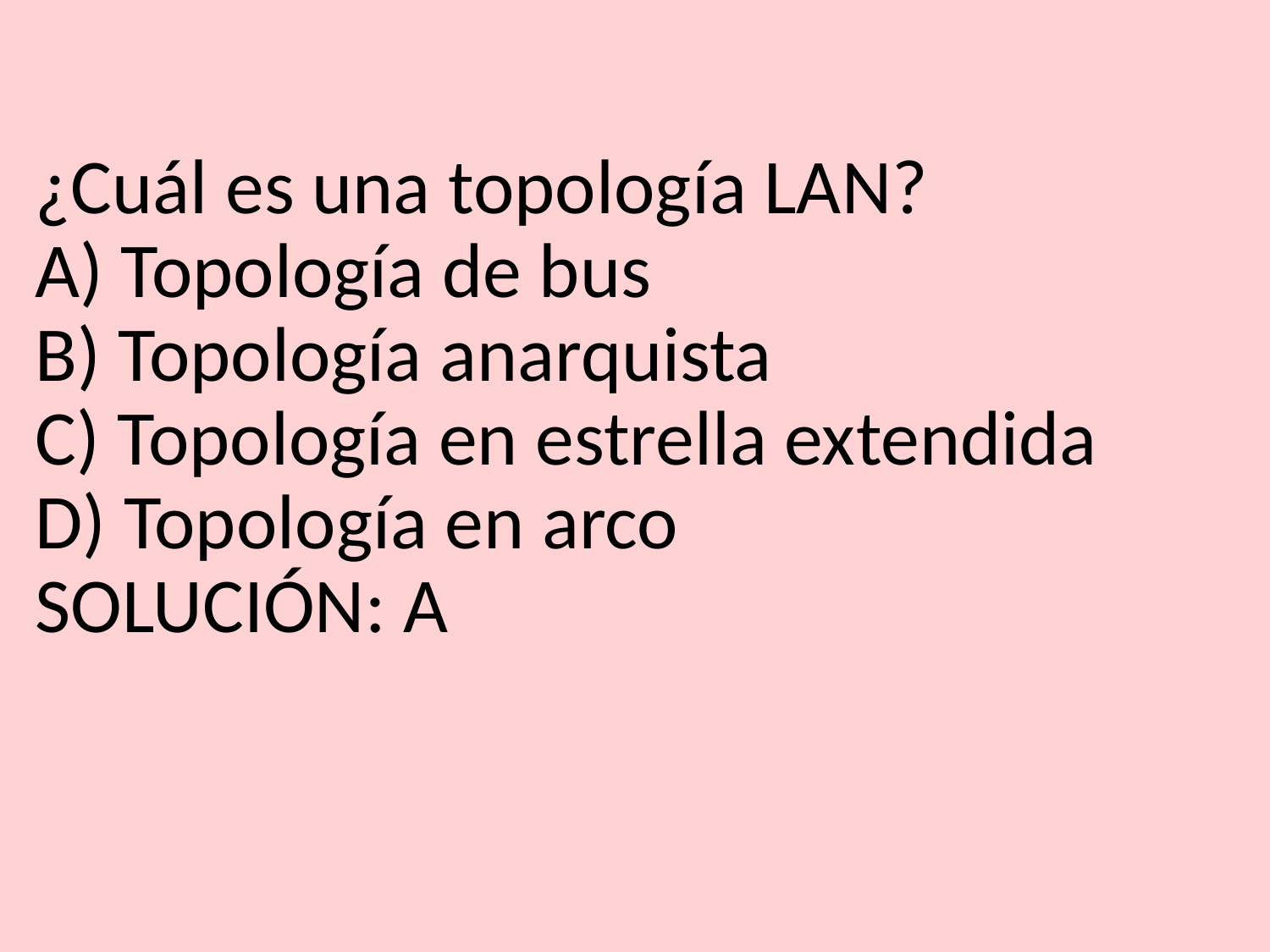

# ¿Cuál es una topología LAN? A) Topología de bus B) Topología anarquista C) Topología en estrella extendida D) Topología en arco SOLUCIÓN: A